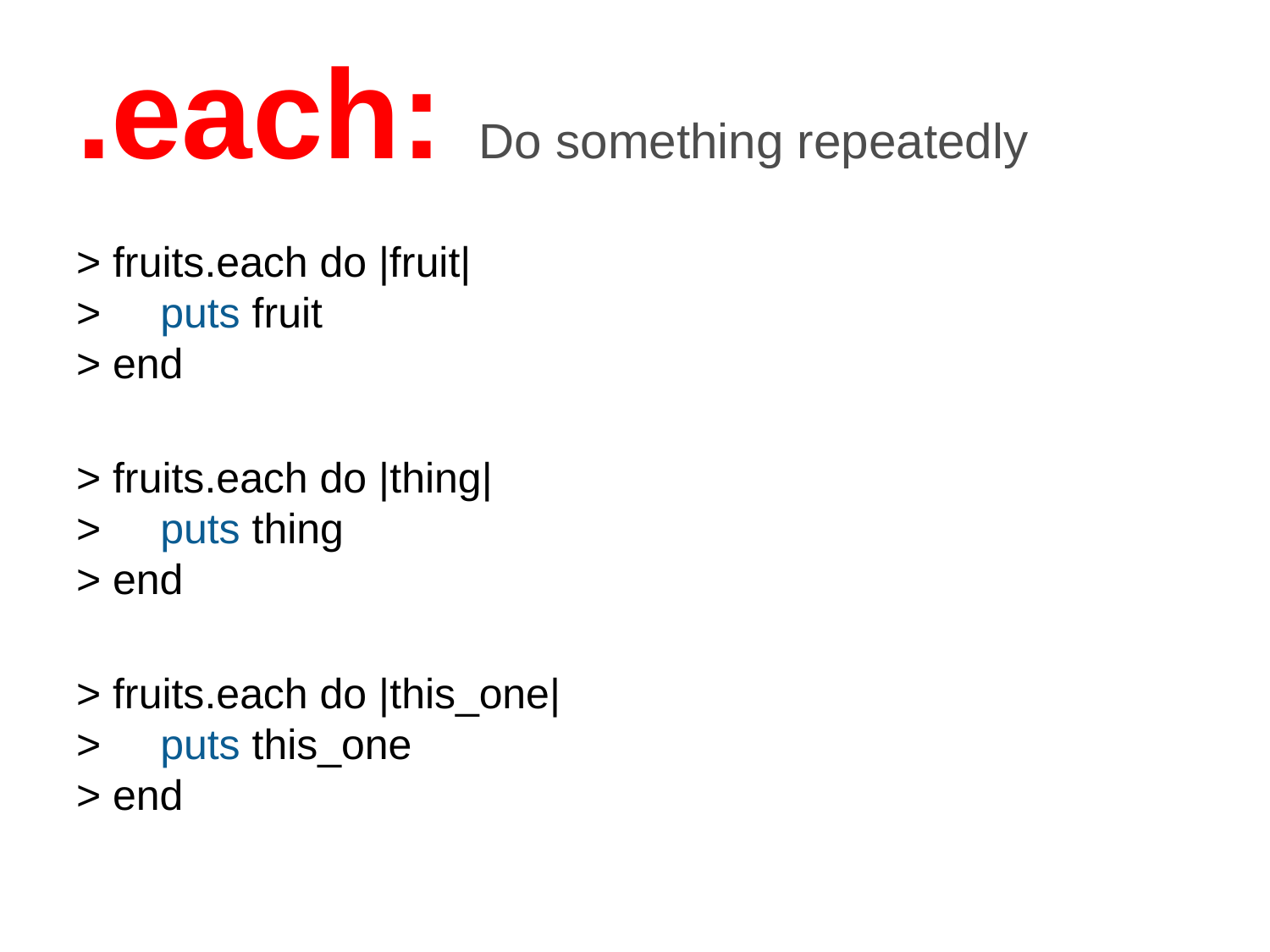

# .each: Do something repeatedly
> fruits.each do |fruit|
>     puts fruit
> end

> fruits.each do |thing|
>     puts thing
> end

> fruits.each do |this_one|
>     puts this_one
> end